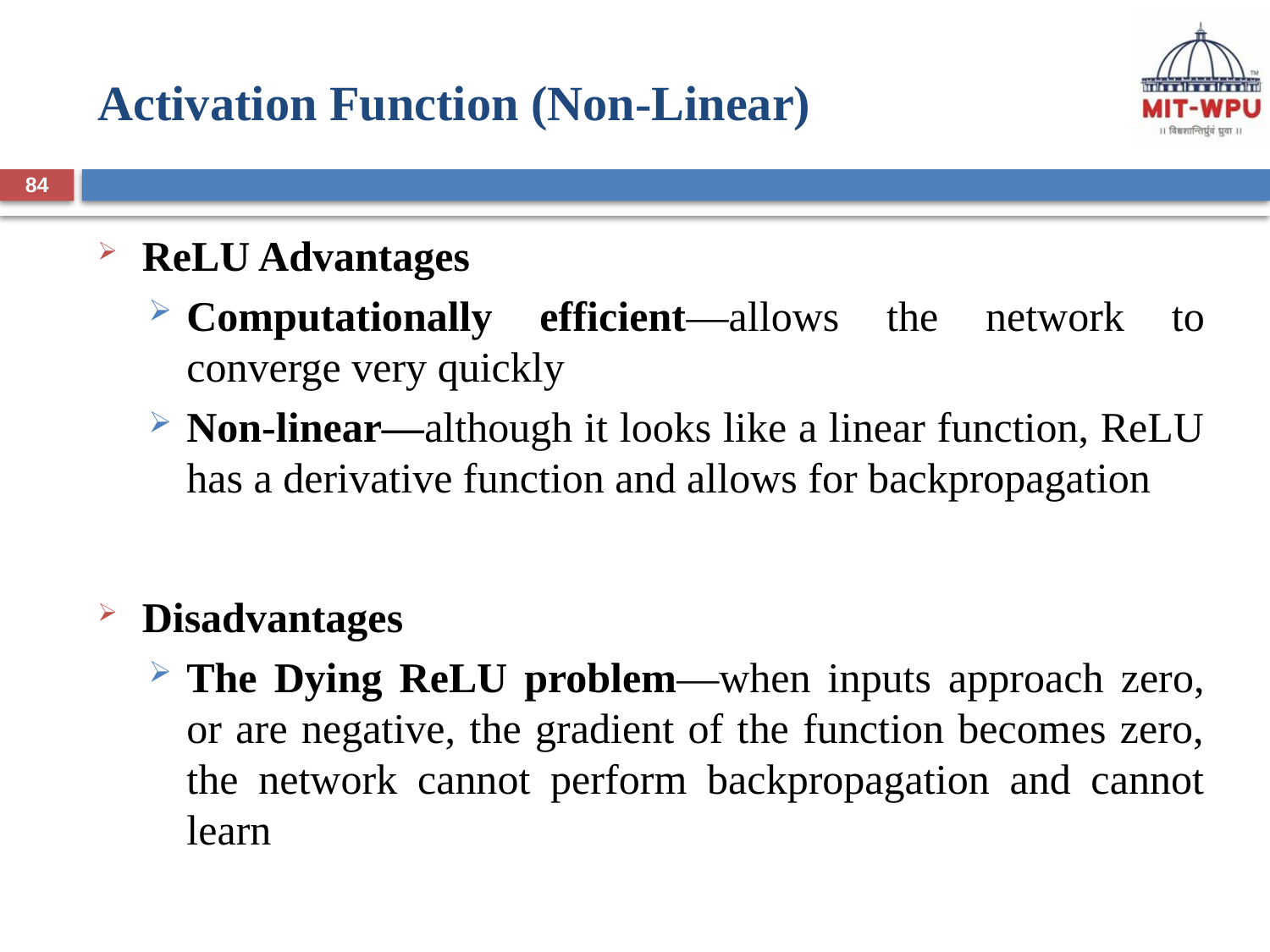

# Activation Function (Non-Linear)
84
ReLU Advantages
Computationally efficient—allows the network to converge very quickly
Non-linear—although it looks like a linear function, ReLU has a derivative function and allows for backpropagation

Disadvantages
The Dying ReLU problem—when inputs approach zero, or are negative, the gradient of the function becomes zero, the network cannot perform backpropagation and cannot learn